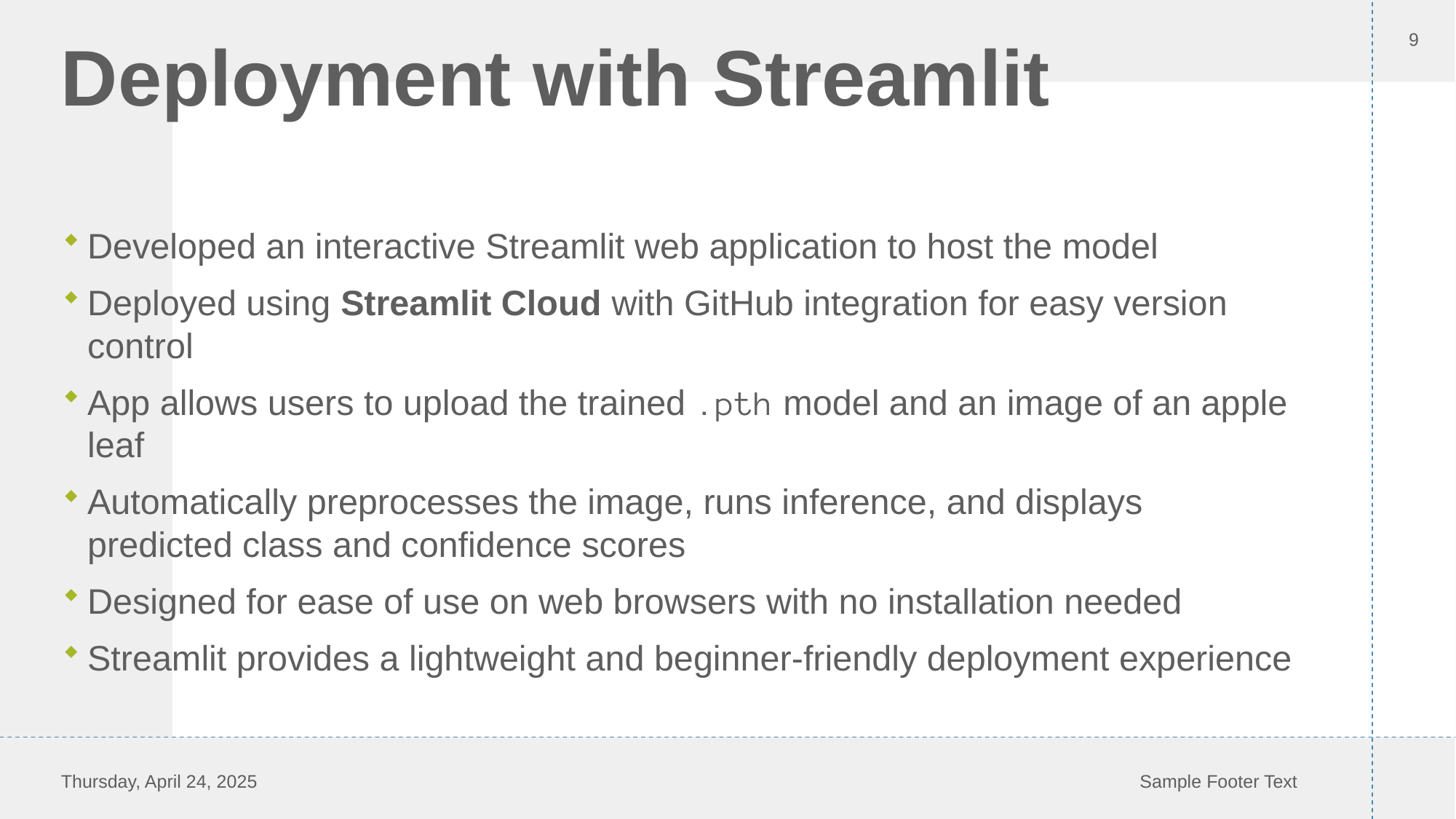

9
# Deployment with Streamlit

Developed an interactive Streamlit web application to host the model
Deployed using Streamlit Cloud with GitHub integration for easy version control
App allows users to upload the trained .pth model and an image of an apple leaf
Automatically preprocesses the image, runs inference, and displays predicted class and confidence scores
Designed for ease of use on web browsers with no installation needed
Streamlit provides a lightweight and beginner-friendly deployment experience

Thursday, April 24, 2025
Sample Footer Text